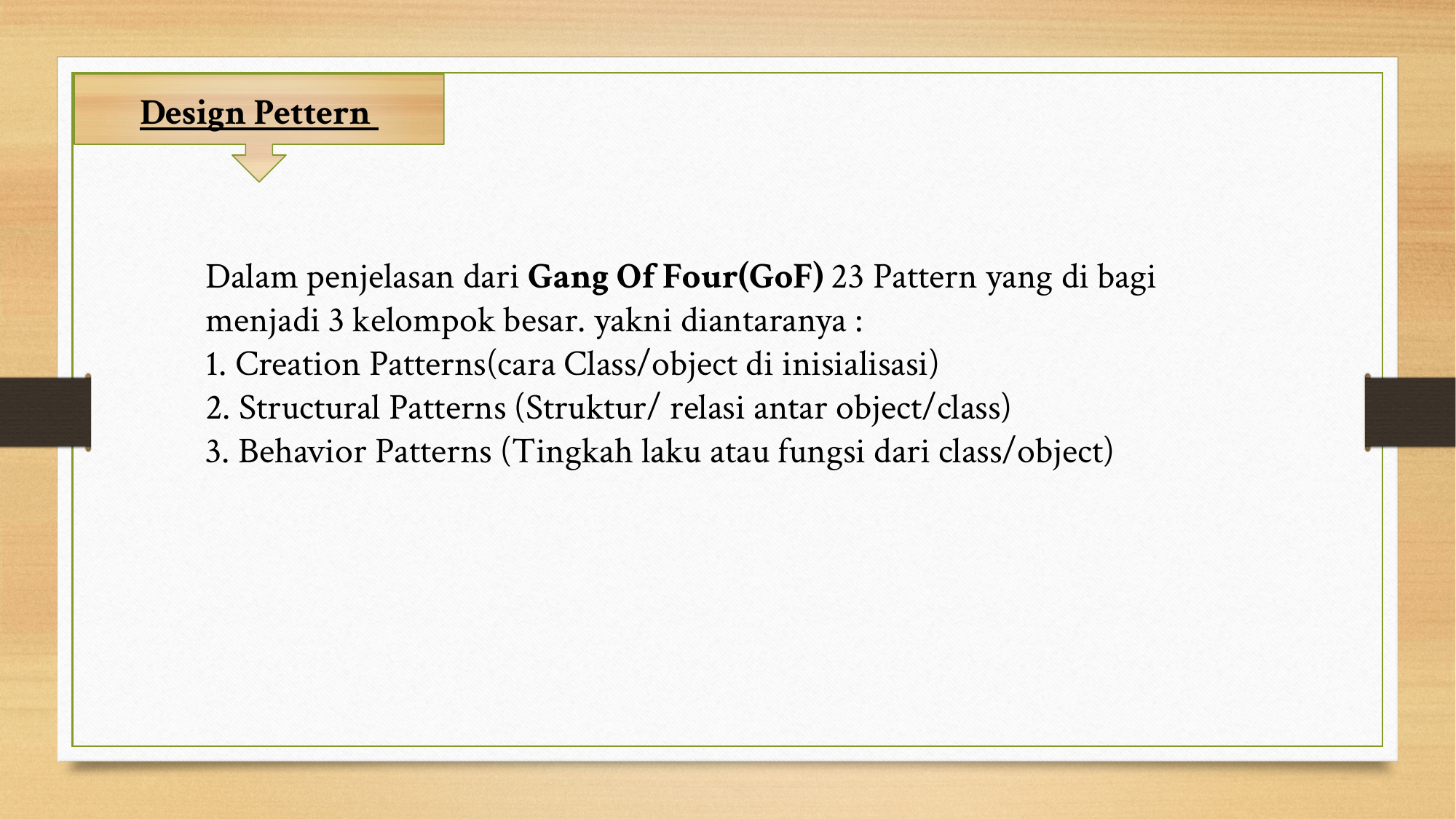

Design Pettern
Dalam penjelasan dari Gang Of Four(GoF) 23 Pattern yang di bagi menjadi 3 kelompok besar. yakni diantaranya :
1. Creation Patterns(cara Class/object di inisialisasi)
2. Structural Patterns (Struktur/ relasi antar object/class)
3. Behavior Patterns (Tingkah laku atau fungsi dari class/object)